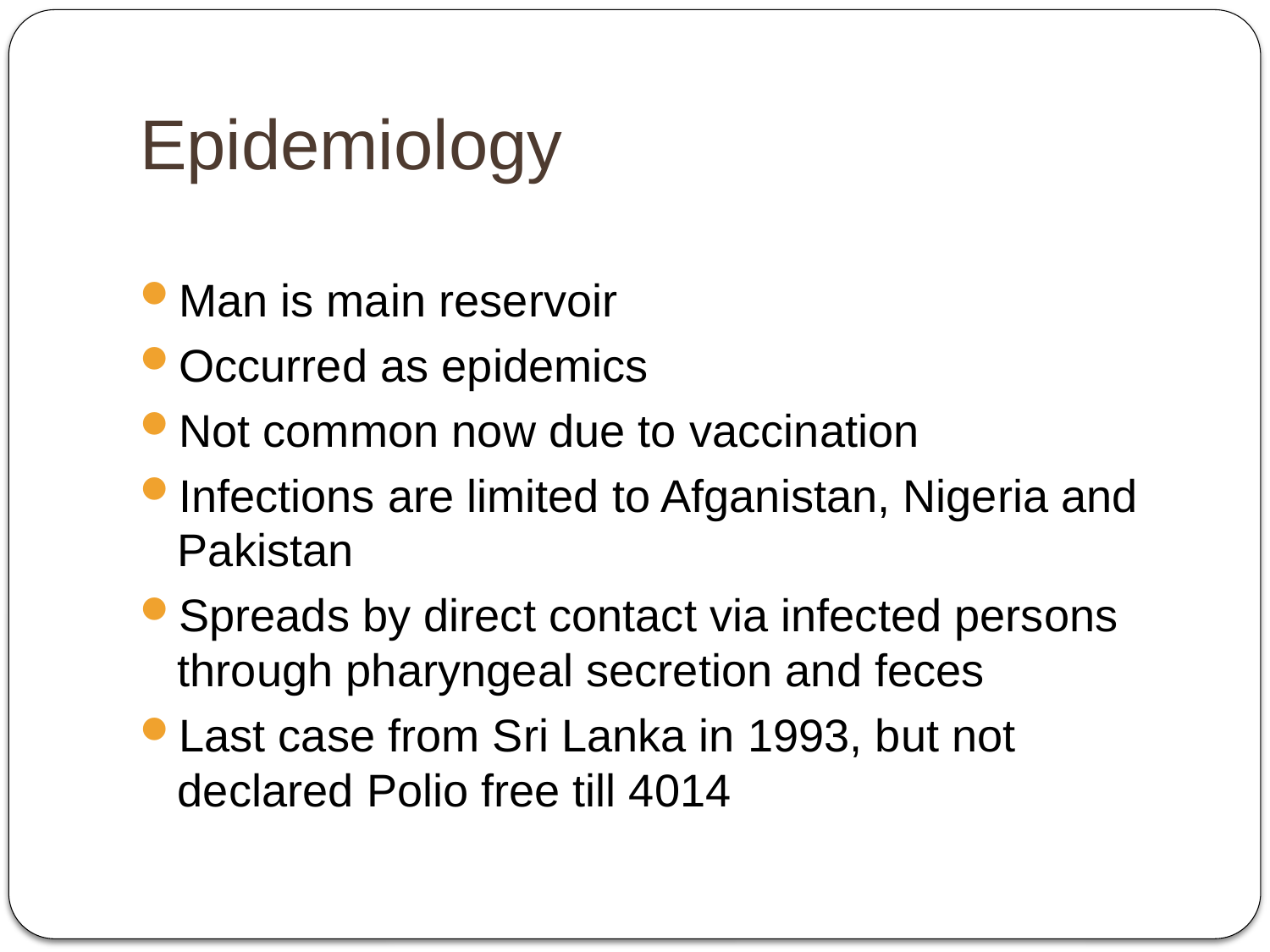

# Epidemiology
Man is main reservoir
Occurred as epidemics
Not common now due to vaccination
Infections are limited to Afganistan, Nigeria and Pakistan
Spreads by direct contact via infected persons through pharyngeal secretion and feces
Last case from Sri Lanka in 1993, but not declared Polio free till 4014